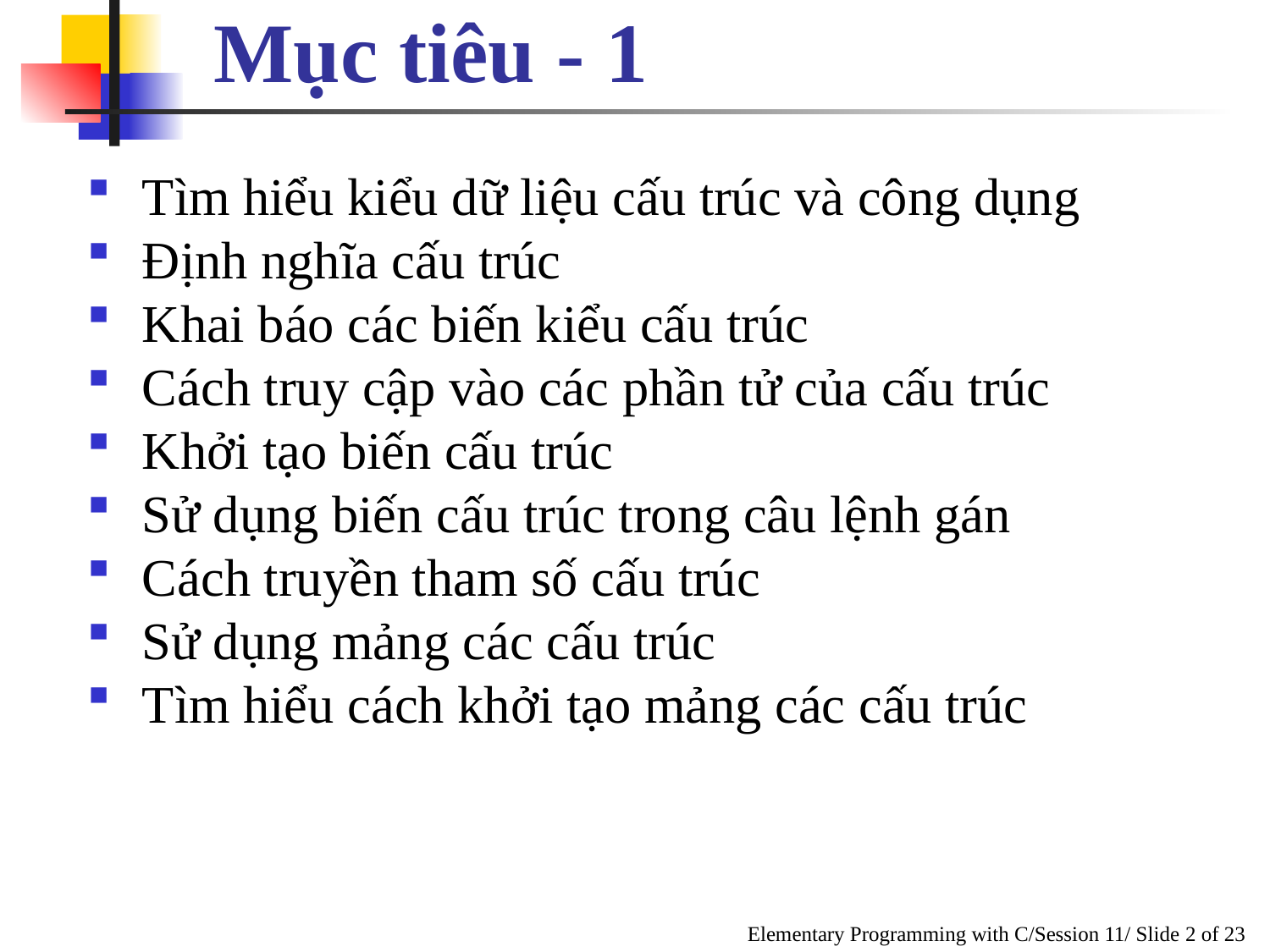

Mục tiêu - 1
Tìm hiểu kiểu dữ liệu cấu trúc và công dụng
Định nghĩa cấu trúc
Khai báo các biến kiểu cấu trúc
Cách truy cập vào các phần tử của cấu trúc
Khởi tạo biến cấu trúc
Sử dụng biến cấu trúc trong câu lệnh gán
Cách truyền tham số cấu trúc
Sử dụng mảng các cấu trúc
Tìm hiểu cách khởi tạo mảng các cấu trúc
Elementary Programming with C/Session 11/ Slide 2 of 23